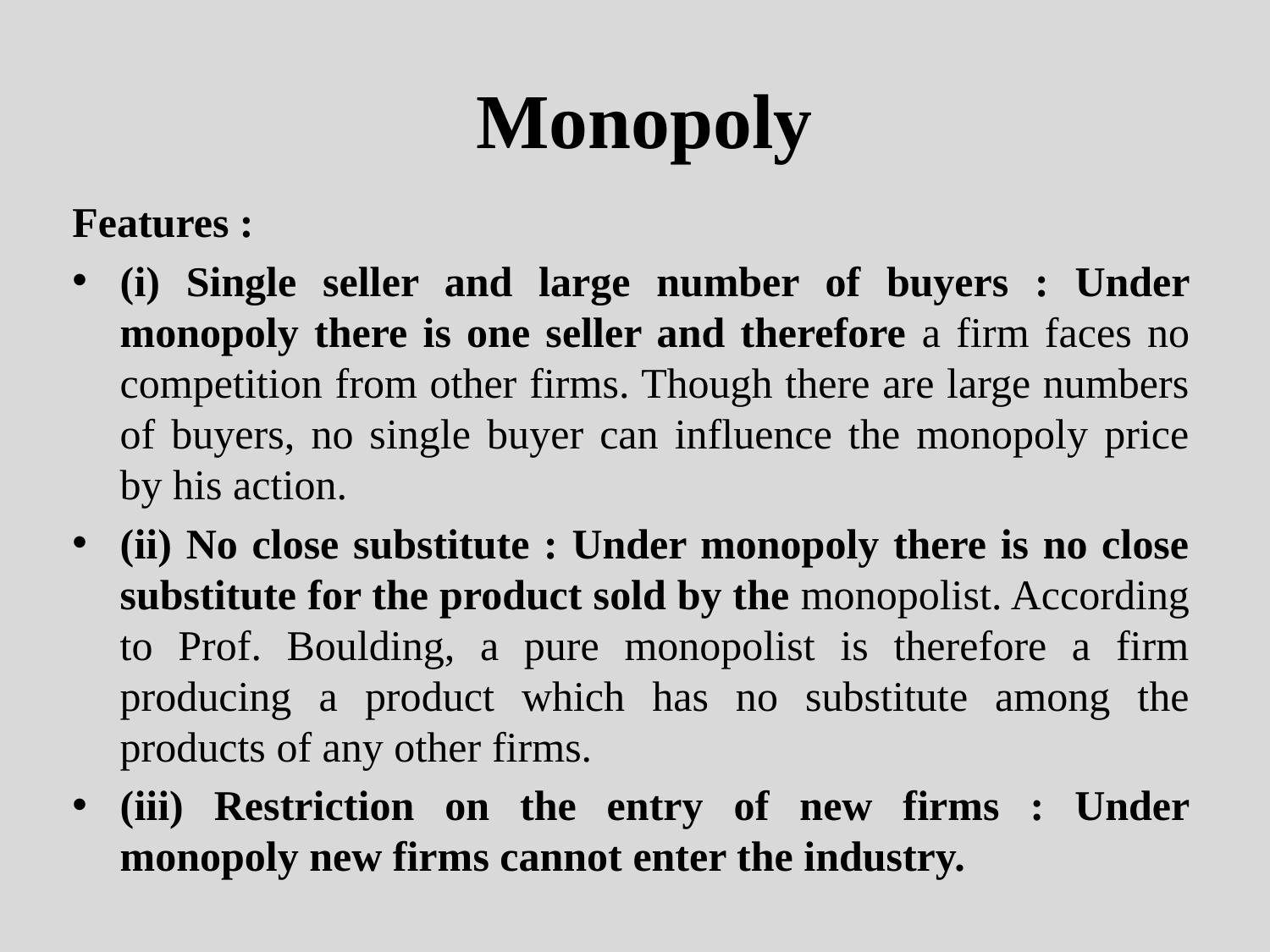

# Monopoly
Features :
(i) Single seller and large number of buyers : Under monopoly there is one seller and therefore a firm faces no competition from other firms. Though there are large numbers of buyers, no single buyer can influence the monopoly price by his action.
(ii) No close substitute : Under monopoly there is no close substitute for the product sold by the monopolist. According to Prof. Boulding, a pure monopolist is therefore a firm producing a product which has no substitute among the products of any other firms.
(iii) Restriction on the entry of new firms : Under monopoly new firms cannot enter the industry.